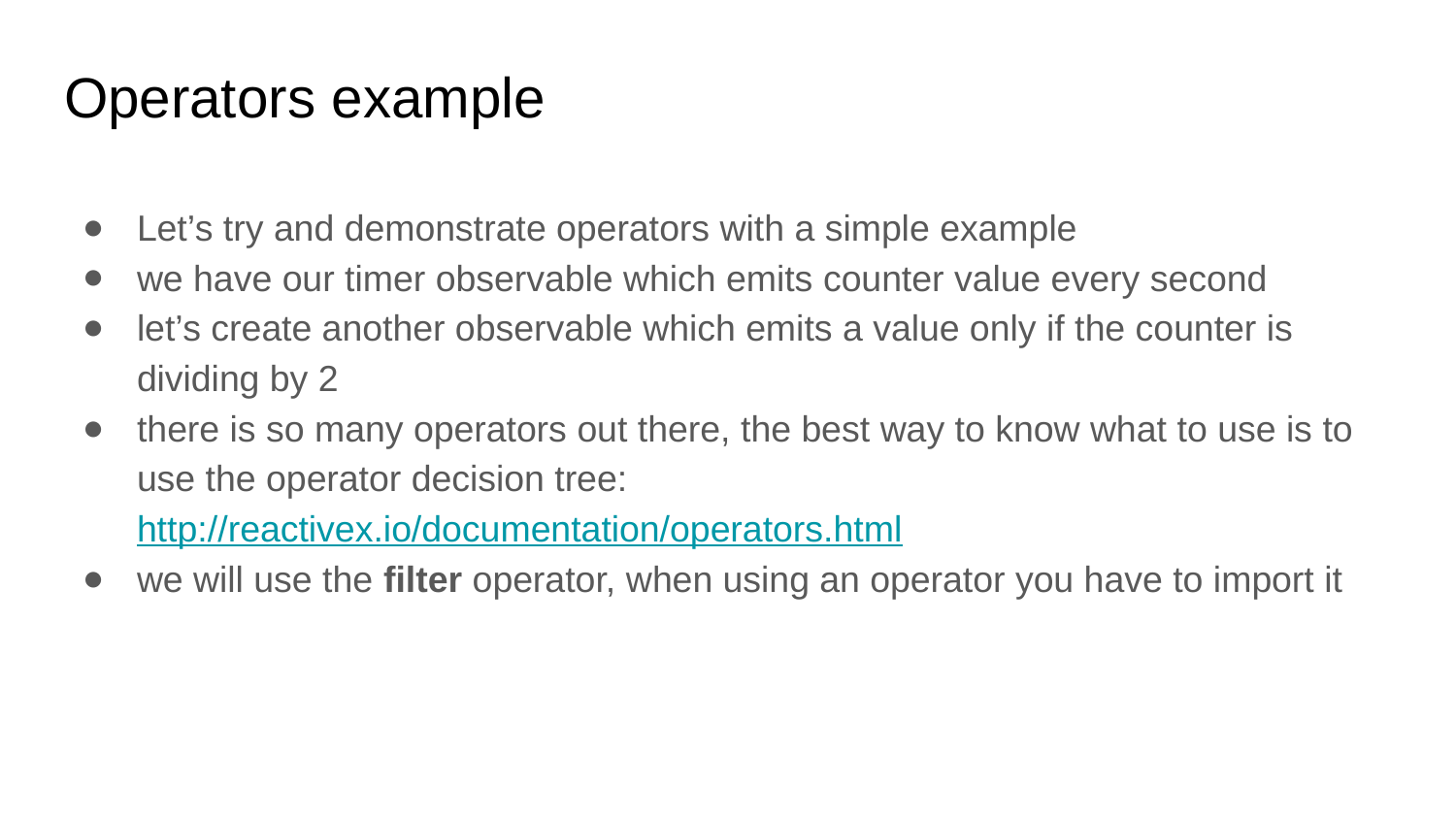

# Operators example
Let’s try and demonstrate operators with a simple example
we have our timer observable which emits counter value every second
let’s create another observable which emits a value only if the counter is dividing by 2
there is so many operators out there, the best way to know what to use is to use the operator decision tree: http://reactivex.io/documentation/operators.html
we will use the filter operator, when using an operator you have to import it